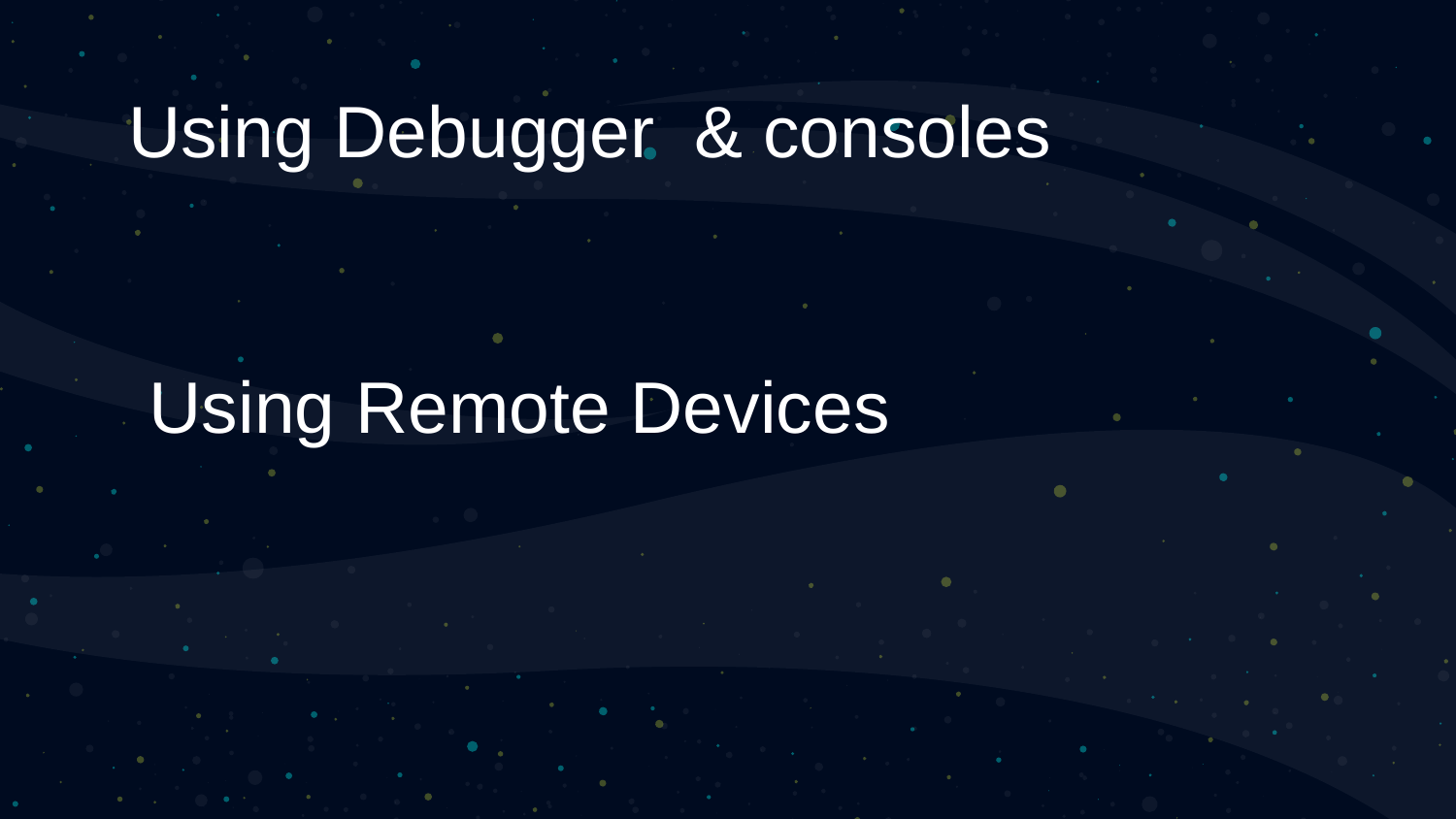

# Using Debugger  & consoles
Using Remote Devices